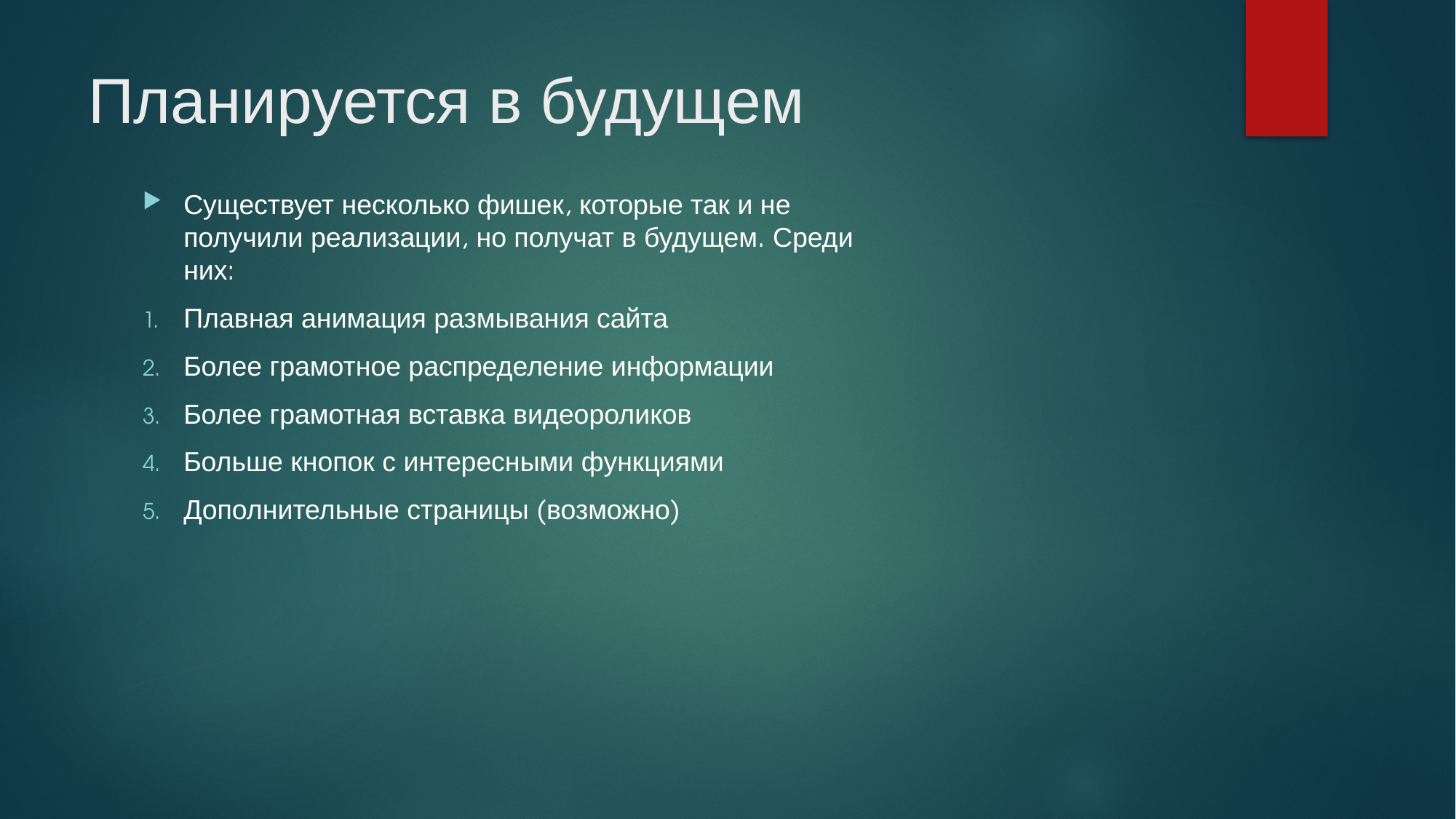

# Планируется в будущем
Существует несколько фишек, которые так и не получили реализации, но получат в будущем. Среди них:
Плавная анимация размывания сайта
Более грамотное распределение информации
Более грамотная вставка видеороликов
Больше кнопок с интересными функциями
Дополнительные страницы (возможно)